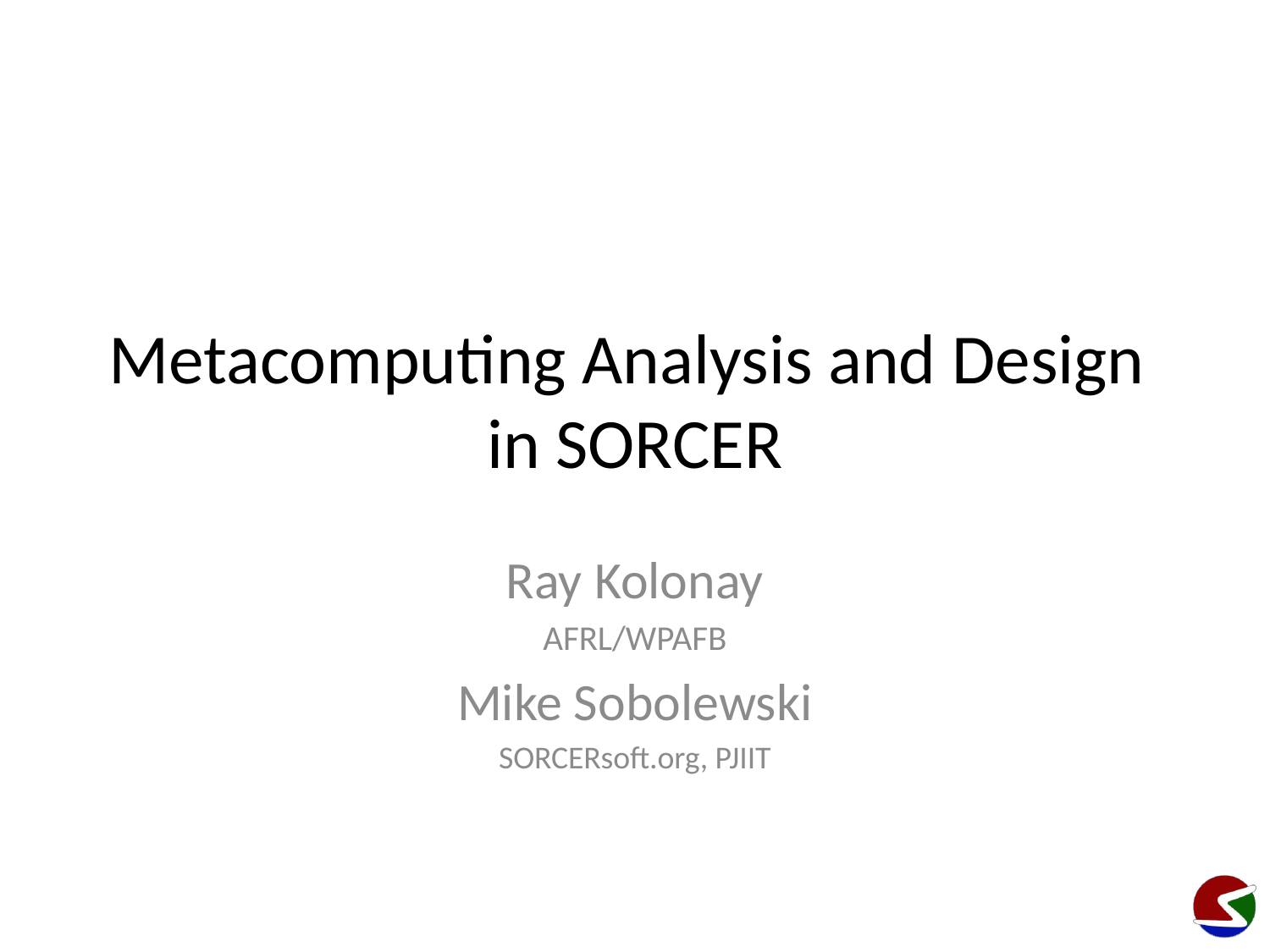

# Metacomputing Analysis and Design in SORCER
Ray Kolonay
AFRL/WPAFB
Mike Sobolewski
SORCERsoft.org, PJIIT